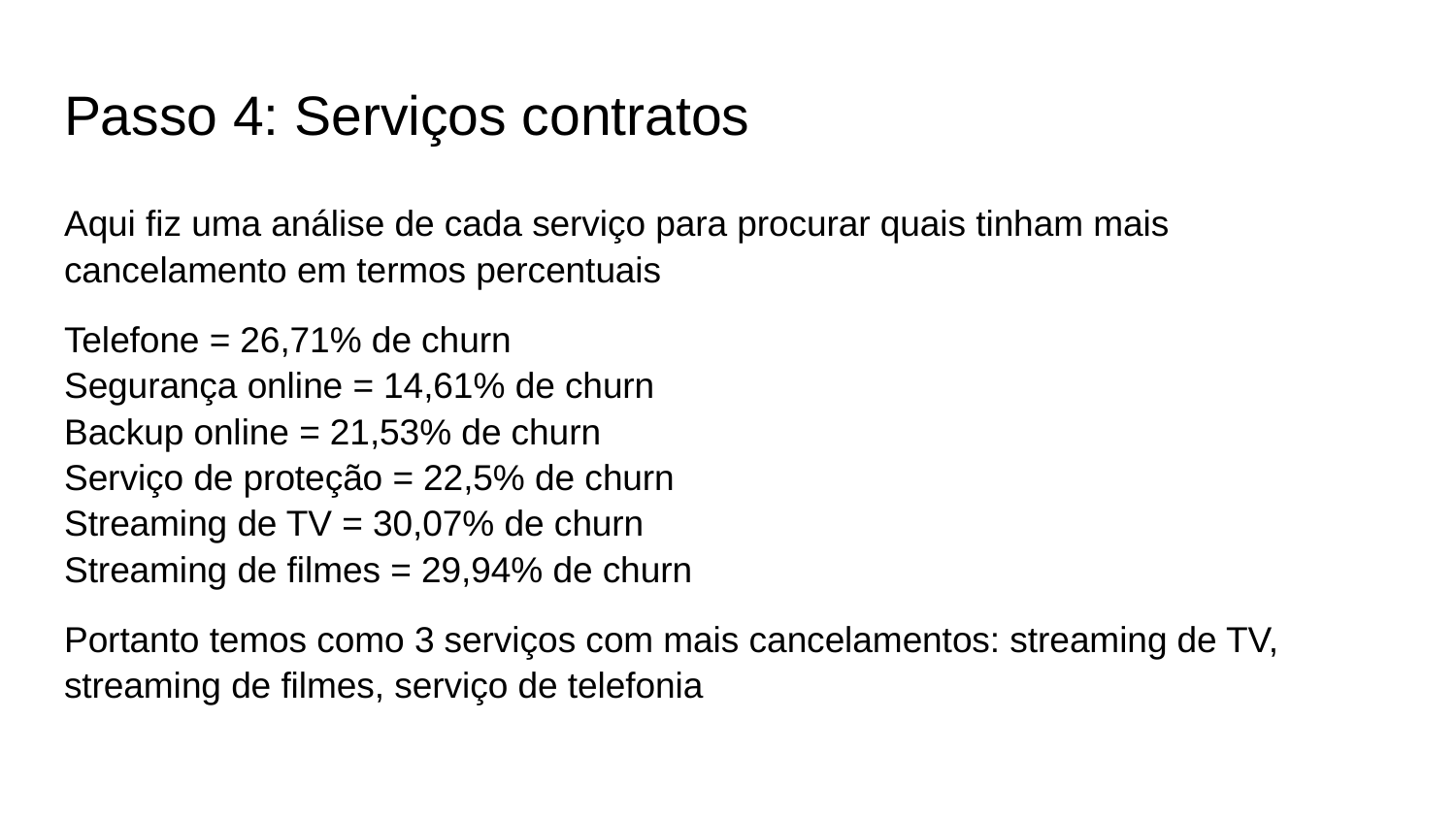

# Passo 4: Serviços contratos
Aqui fiz uma análise de cada serviço para procurar quais tinham mais cancelamento em termos percentuais
Telefone = 26,71% de churn
Segurança online = 14,61% de churn
Backup online = 21,53% de churn
Serviço de proteção = 22,5% de churn
Streaming de TV = 30,07% de churn
Streaming de filmes = 29,94% de churn
Portanto temos como 3 serviços com mais cancelamentos: streaming de TV, streaming de filmes, serviço de telefonia